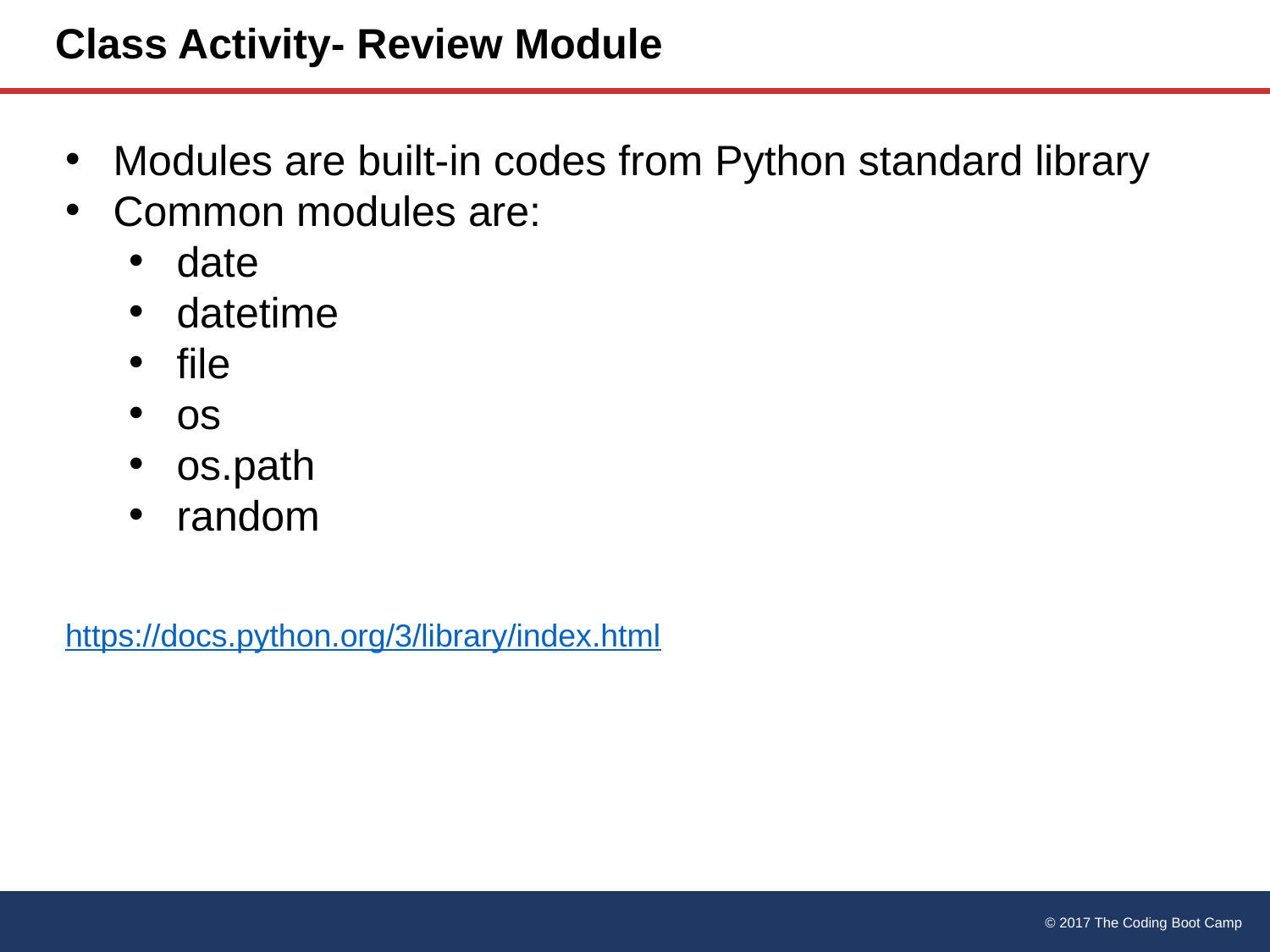

# Class Activity- Review Module
Modules are built-in codes from Python standard library
Common modules are:
date
datetime
file
os
os.path
random

https://docs.python.org/3/library/index.html